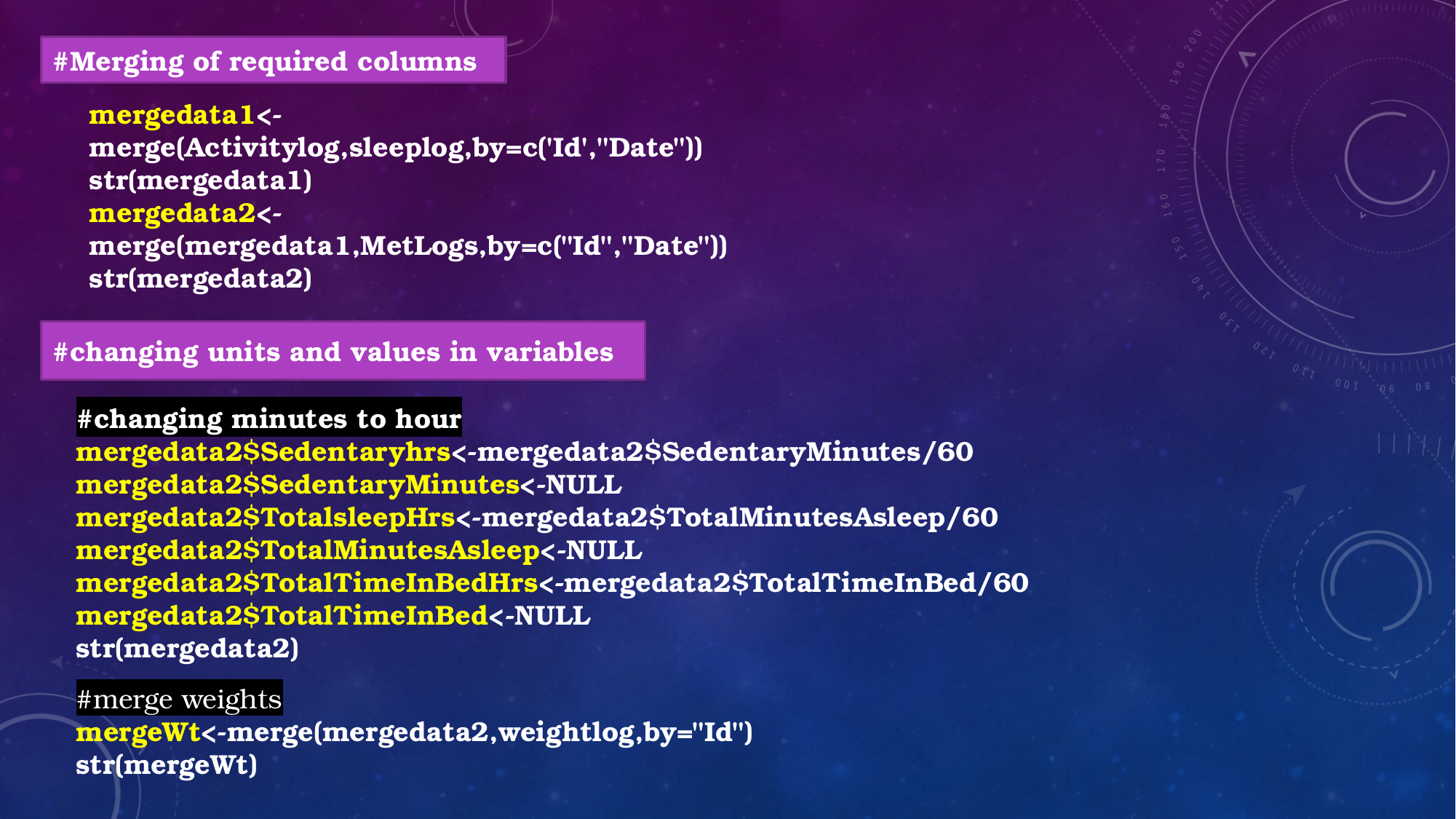

#Merging of required columns
#
mergedata1<-	merge(Activitylog,sleeplog,by=c('Id',"Date"))
str(mergedata1)
mergedata2<-	merge(mergedata1,MetLogs,by=c("Id","Date"))
str(mergedata2)
#changing units and values in variables
#changing minutes to hour
mergedata2$Sedentaryhrs<-mergedata2$SedentaryMinutes/60
mergedata2$SedentaryMinutes<-NULL
mergedata2$TotalsleepHrs<-mergedata2$TotalMinutesAsleep/60
mergedata2$TotalMinutesAsleep<-NULL
mergedata2$TotalTimeInBedHrs<-mergedata2$TotalTimeInBed/60
mergedata2$TotalTimeInBed<-NULL
str(mergedata2)

#merge weights
mergeWt<-merge(mergedata2,weightlog,by="Id")
str(mergeWt)